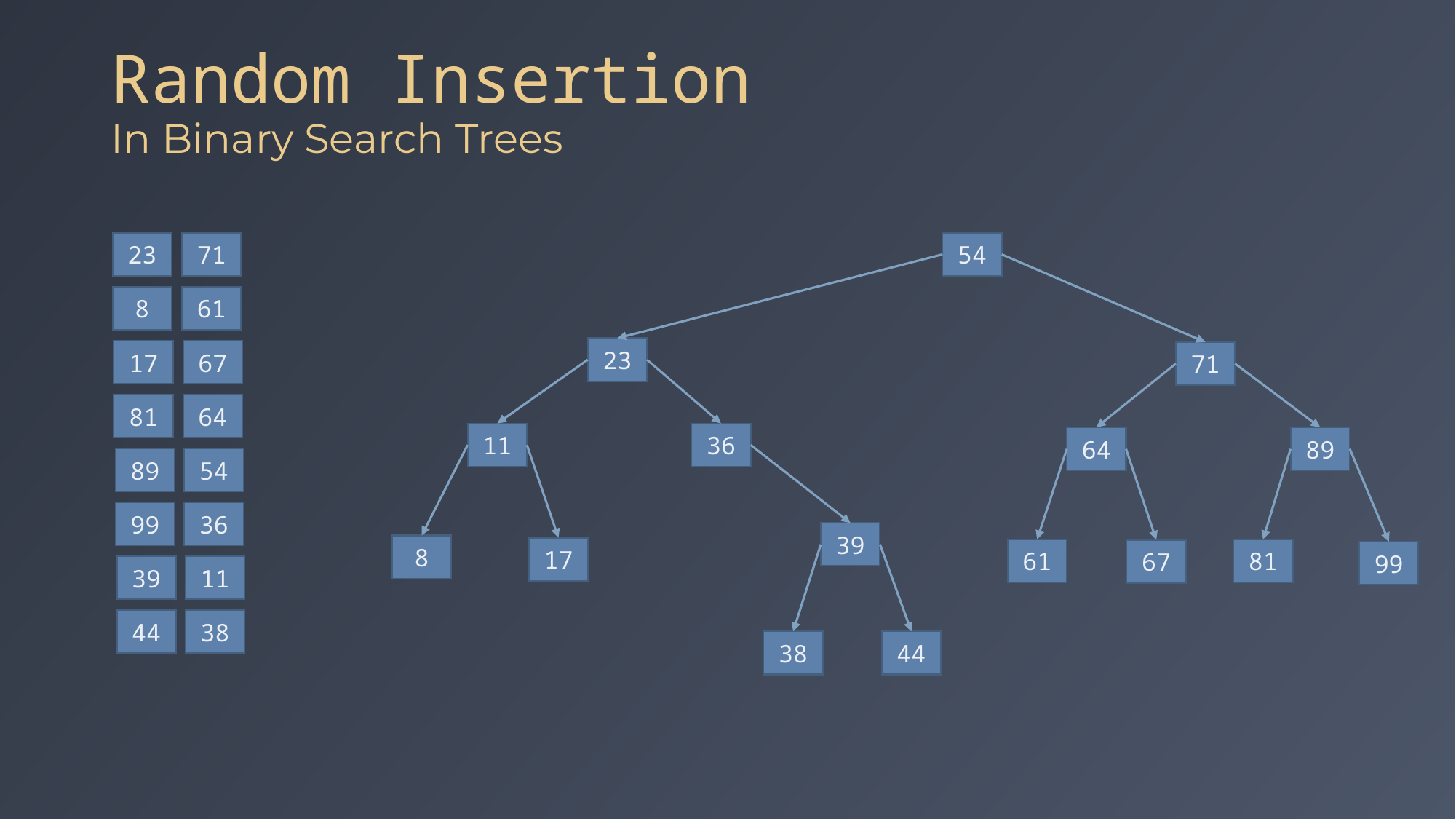

# Random Insertion In Binary Search Trees
23
71
8
61
17
67
81
64
89
54
99
36
39
11
44
38
54
23
71
11
36
64
89
39
8
17
61
81
67
99
44
38